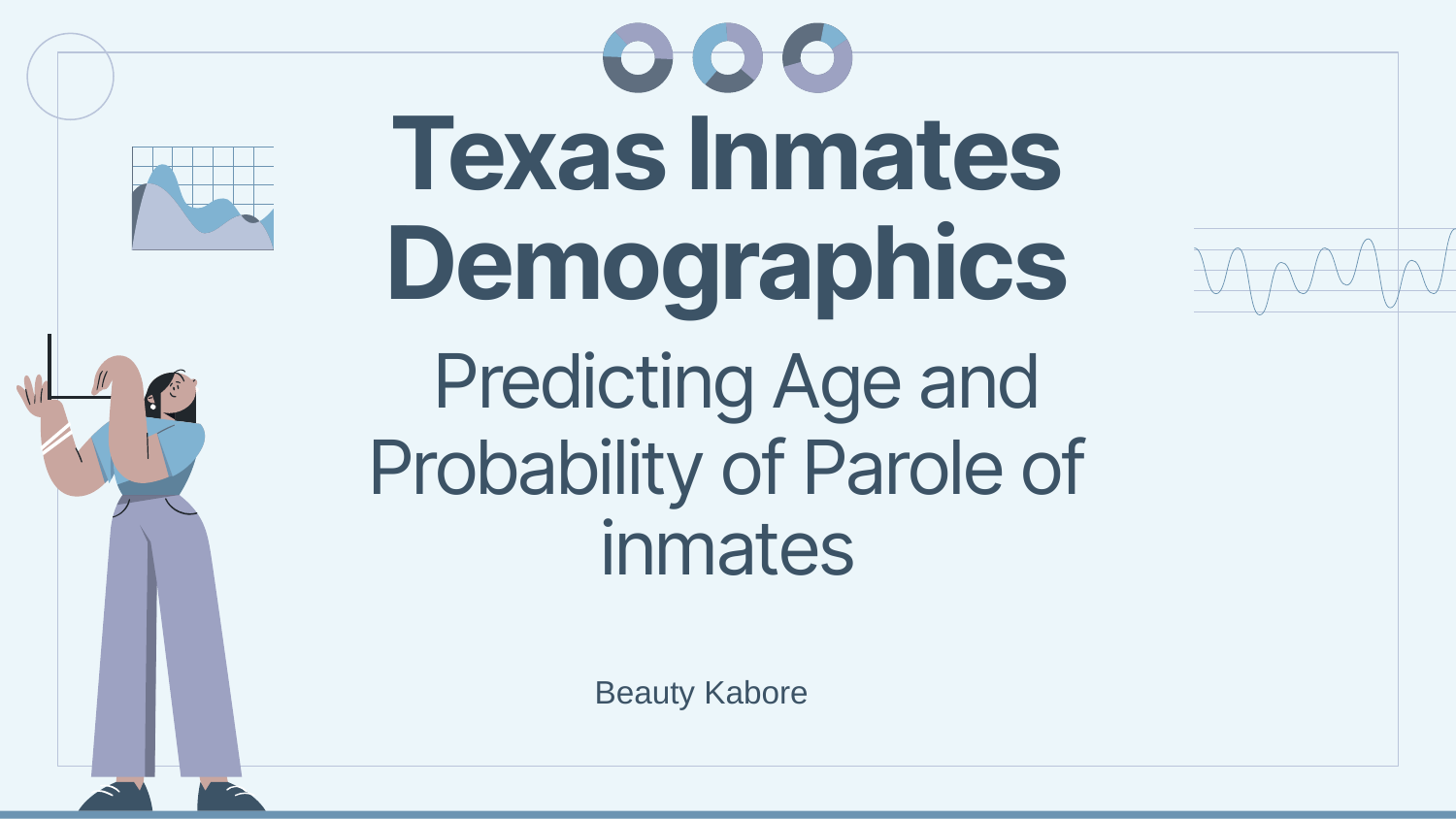

# Texas Inmates Demographics
 Predicting Age and Probability of Parole of inmates

Beauty Kabore